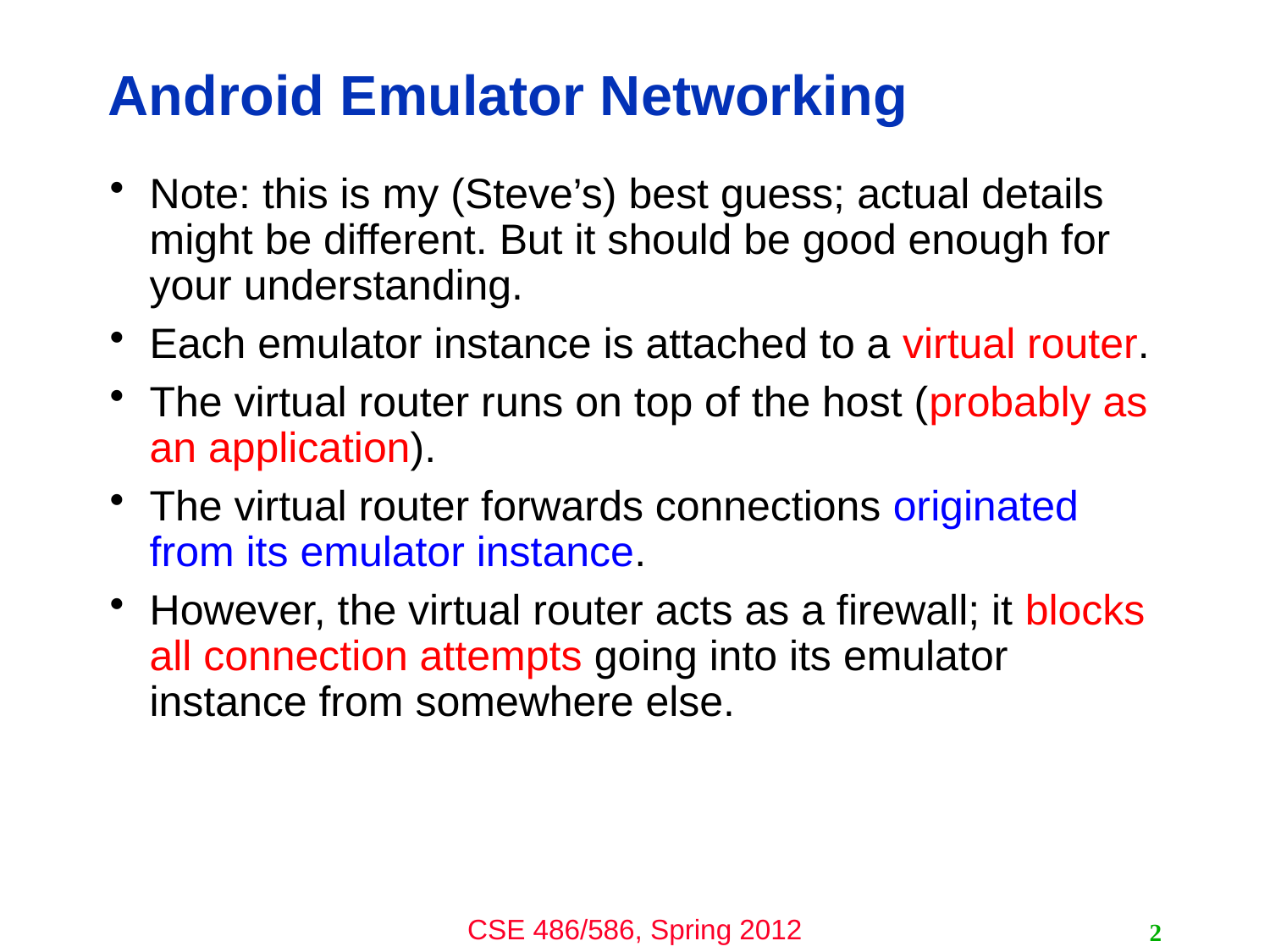

# Android Emulator Networking
Note: this is my (Steve’s) best guess; actual details might be different. But it should be good enough for your understanding.
Each emulator instance is attached to a virtual router.
The virtual router runs on top of the host (probably as an application).
The virtual router forwards connections originated from its emulator instance.
However, the virtual router acts as a firewall; it blocks all connection attempts going into its emulator instance from somewhere else.
2